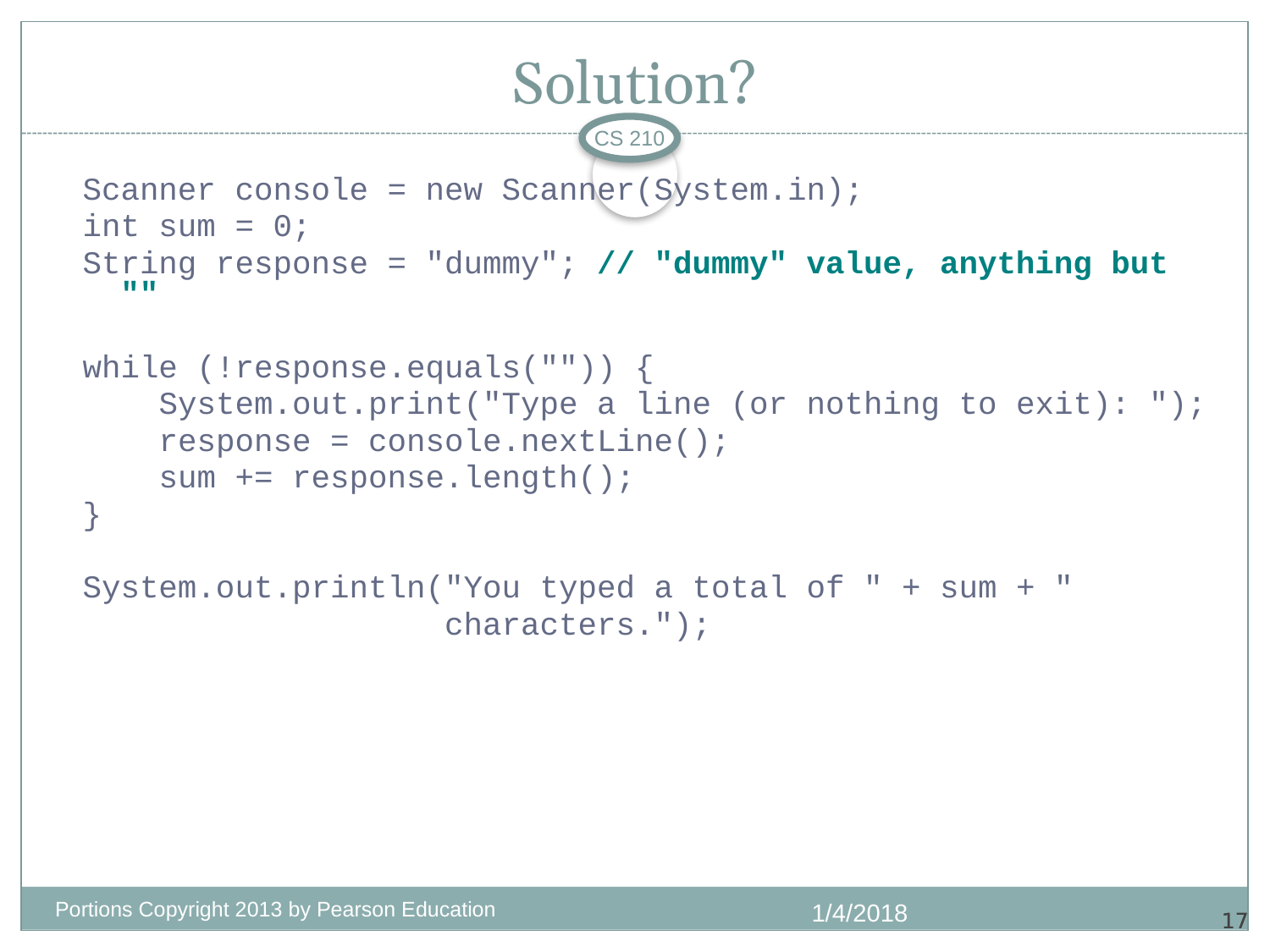

# Solution?
CS 210
Scanner console = new Scanner(System.in);
int sum = 0;
String response = "dummy"; // "dummy" value, anything but ""

while (!response.equals("")) {
    System.out.print("Type a line (or nothing to exit): ");
    response = console.nextLine();
    sum += response.length();
}

System.out.println("You typed a total of " + sum + "
                   characters.");
Portions Copyright 2013 by Pearson Education
1/4/2018